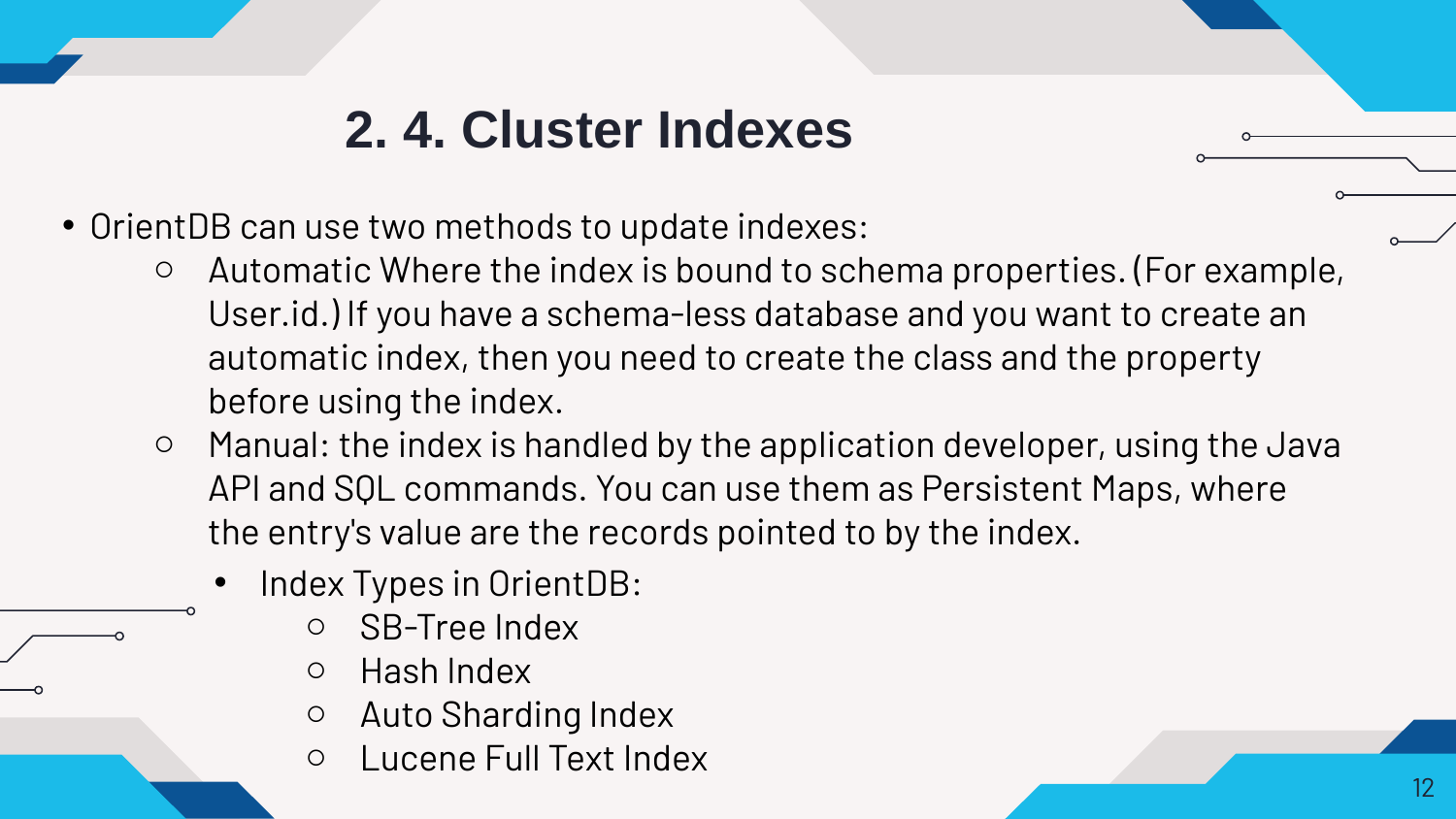

2. 4. Cluster Indexes
OrientDB can use two methods to update indexes:
Automatic Where the index is bound to schema properties. (For example, User.id.) If you have a schema-less database and you want to create an automatic index, then you need to create the class and the property before using the index.
Manual: the index is handled by the application developer, using the Java API and SQL commands. You can use them as Persistent Maps, where the entry's value are the records pointed to by the index.
Index Types in OrientDB:
SB-Tree Index
Hash Index
Auto Sharding Index
Lucene Full Text Index
12